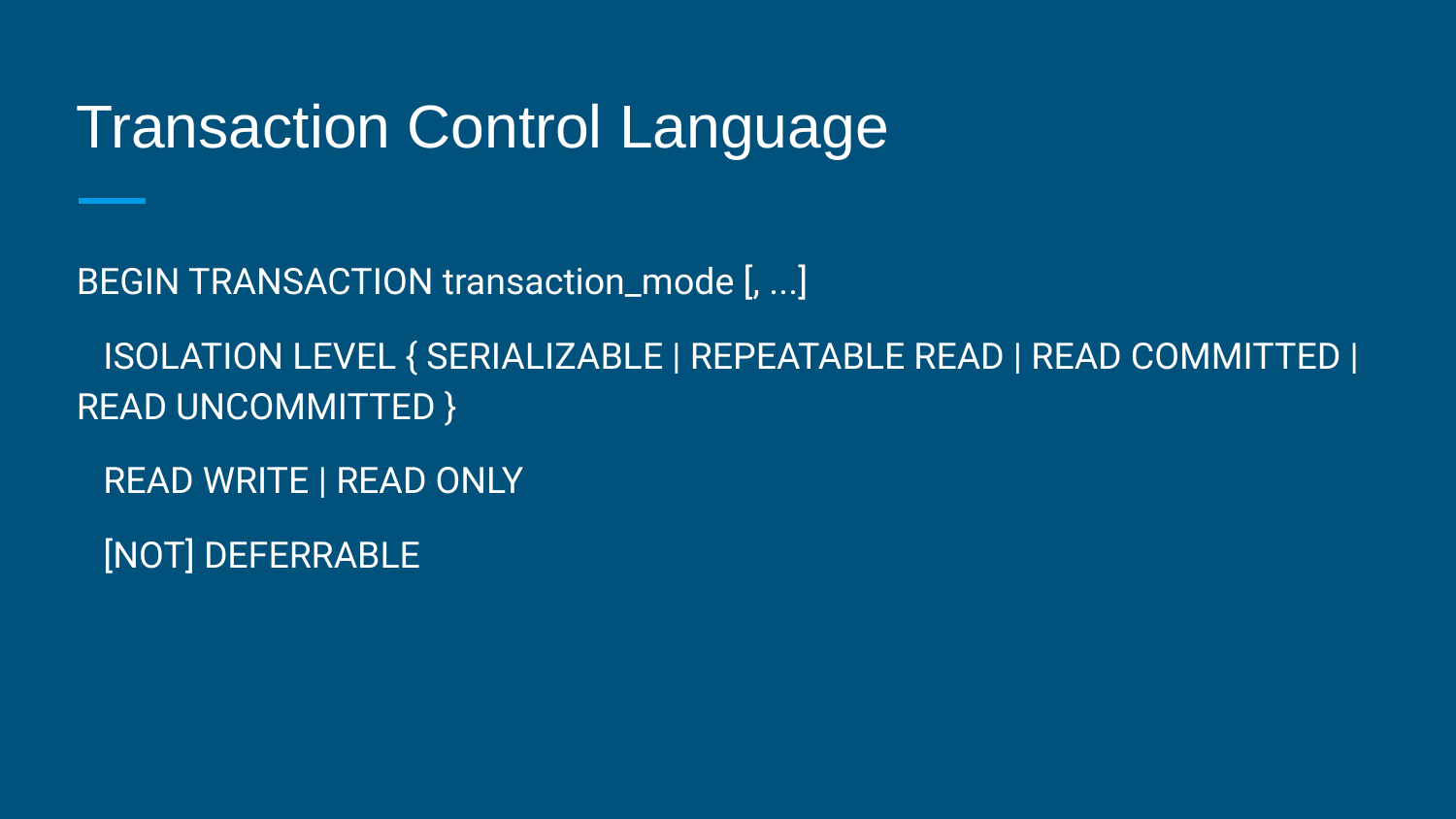

# Transaction Control Language
BEGIN TRANSACTION transaction_mode [, ...]
   ISOLATION LEVEL { SERIALIZABLE | REPEATABLE READ | READ COMMITTED | READ UNCOMMITTED }
   READ WRITE | READ ONLY
   [NOT] DEFERRABLE